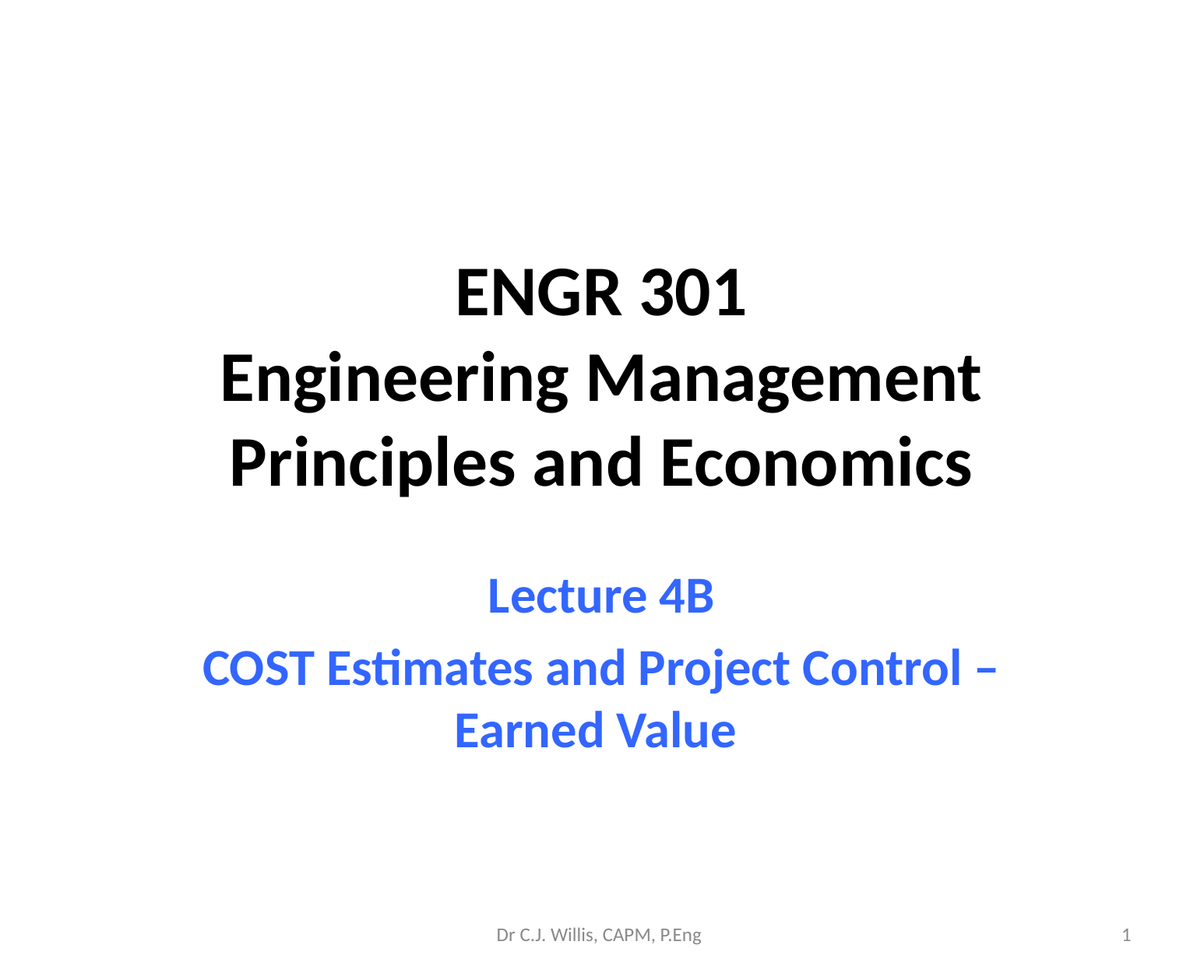

# ENGR 301 Engineering Management Principles and Economics
Lecture 4B
COST Estimates and Project Control – Earned Value
Dr C.J. Willis, CAPM, P.Eng
1